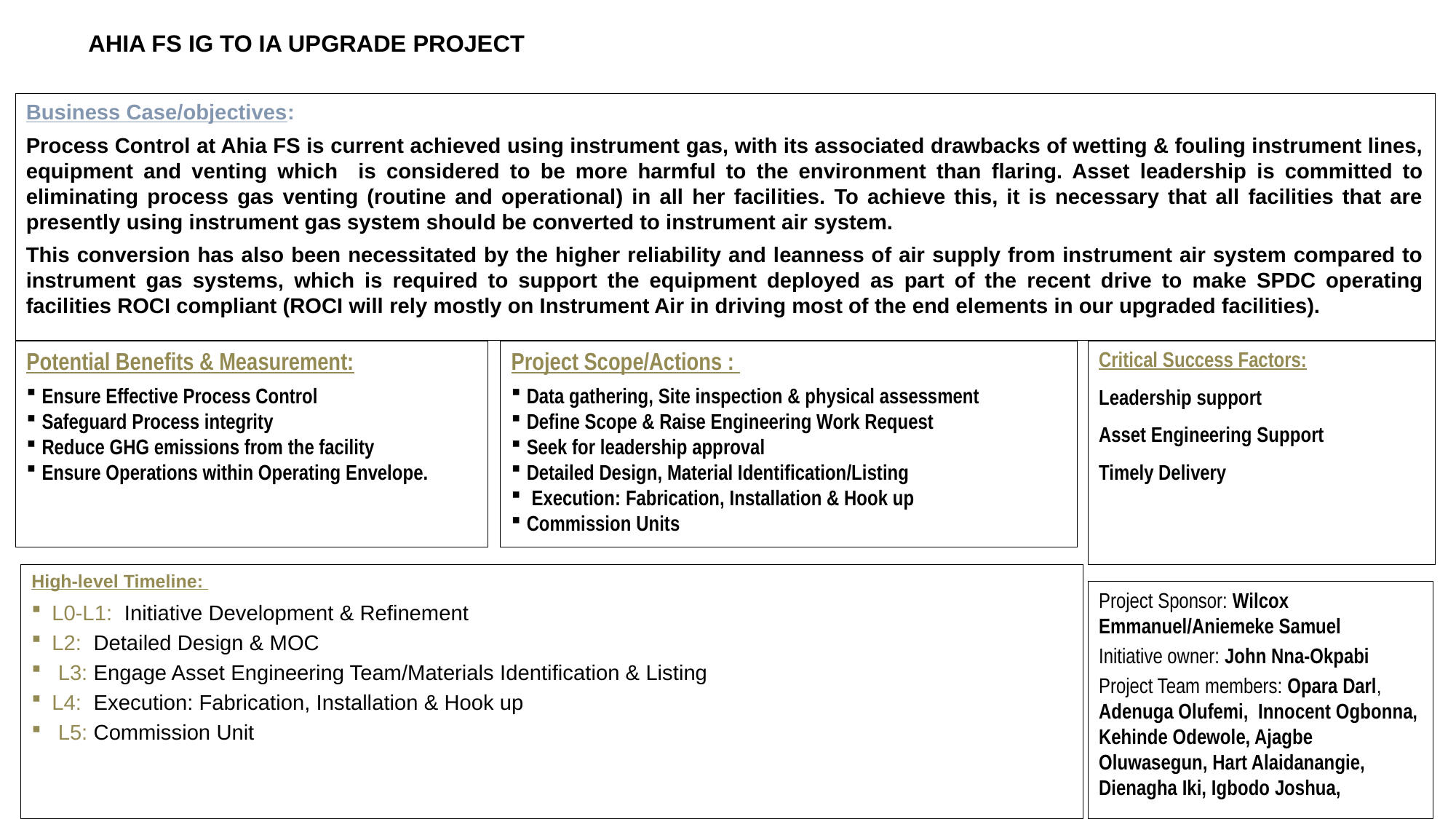

# AHIA FS IG TO IA UPGRADE PROJECT
Business Case/objectives:
Process Control at Ahia FS is current achieved using instrument gas, with its associated drawbacks of wetting & fouling instrument lines, equipment and venting which  is considered to be more harmful to the environment than flaring. Asset leadership is committed to eliminating process gas venting (routine and operational) in all her facilities. To achieve this, it is necessary that all facilities that are presently using instrument gas system should be converted to instrument air system.
This conversion has also been necessitated by the higher reliability and leanness of air supply from instrument air system compared to instrument gas systems, which is required to support the equipment deployed as part of the recent drive to make SPDC operating facilities ROCI compliant (ROCI will rely mostly on Instrument Air in driving most of the end elements in our upgraded facilities).

Potential Benefits & Measurement:
Ensure Effective Process Control
Safeguard Process integrity
Reduce GHG emissions from the facility
Ensure Operations within Operating Envelope.

Project Scope/Actions :
Data gathering, Site inspection & physical assessment
Define Scope & Raise Engineering Work Request
Seek for leadership approval
Detailed Design, Material Identification/Listing
 Execution: Fabrication, Installation & Hook up
Commission Units

Critical Success Factors:
Leadership support
Asset Engineering Support
Timely Delivery

High-level Timeline:
L0-L1:  Initiative Development & Refinement
L2:  Detailed Design & MOC
 L3: Engage Asset Engineering Team/Materials Identification & Listing
L4:  Execution: Fabrication, Installation & Hook up
 L5: Commission Unit
Project Sponsor: Wilcox  Emmanuel/Aniemeke Samuel
Initiative owner: John Nna-Okpabi
Project Team members: Opara Darl, Adenuga Olufemi,  Innocent Ogbonna, Kehinde Odewole, Ajagbe Oluwasegun, Hart Alaidanangie, Dienagha Iki, Igbodo Joshua,